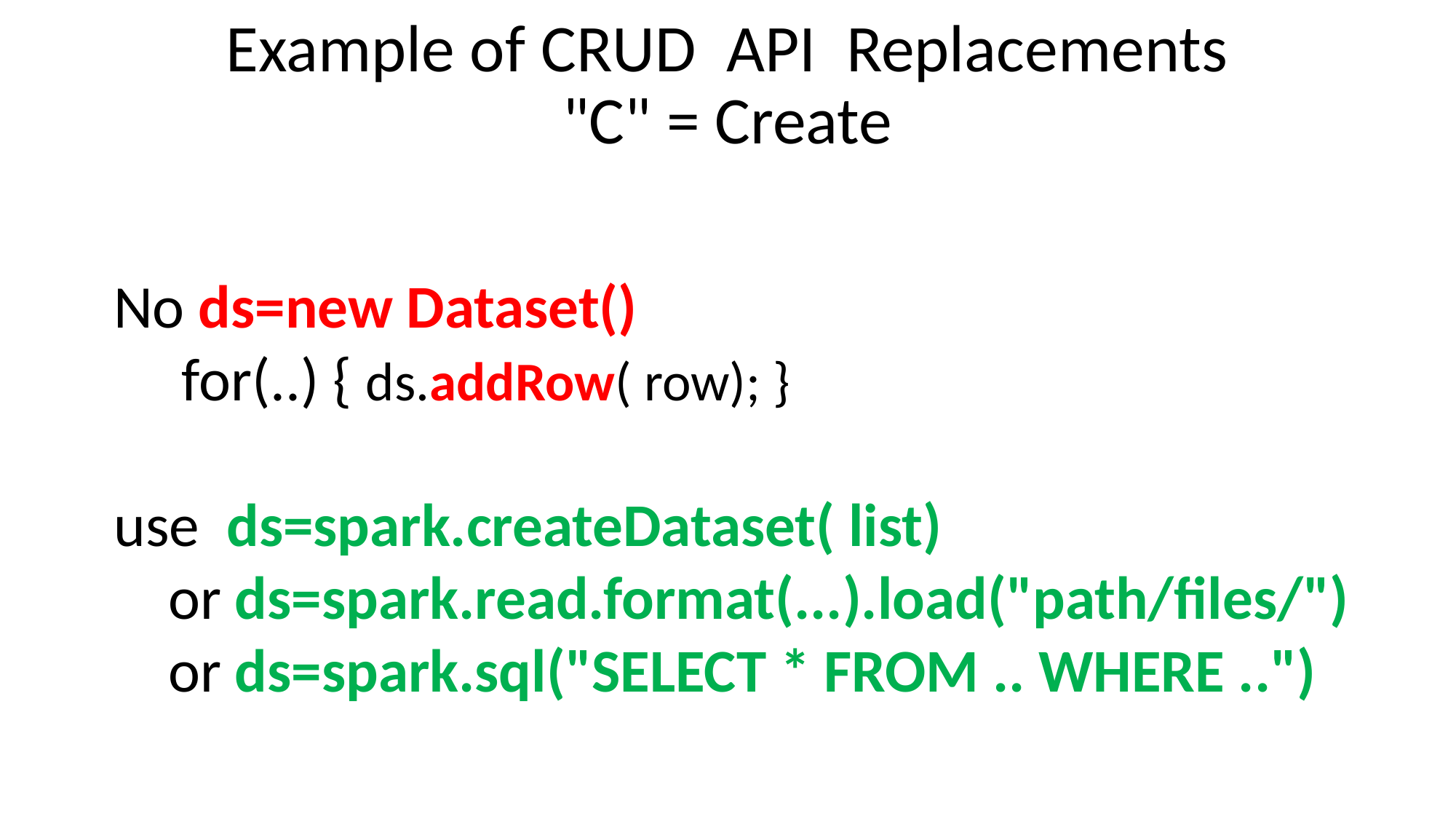

# Example of CRUD  API  Replacements "C" = Create
No ds=new Dataset()
     for(..) { ds.addRow( row); }

use  ds=spark.createDataset( list)
    or ds=spark.read.format(...).load("path/files/")
    or ds=spark.sql("SELECT * FROM .. WHERE ..")